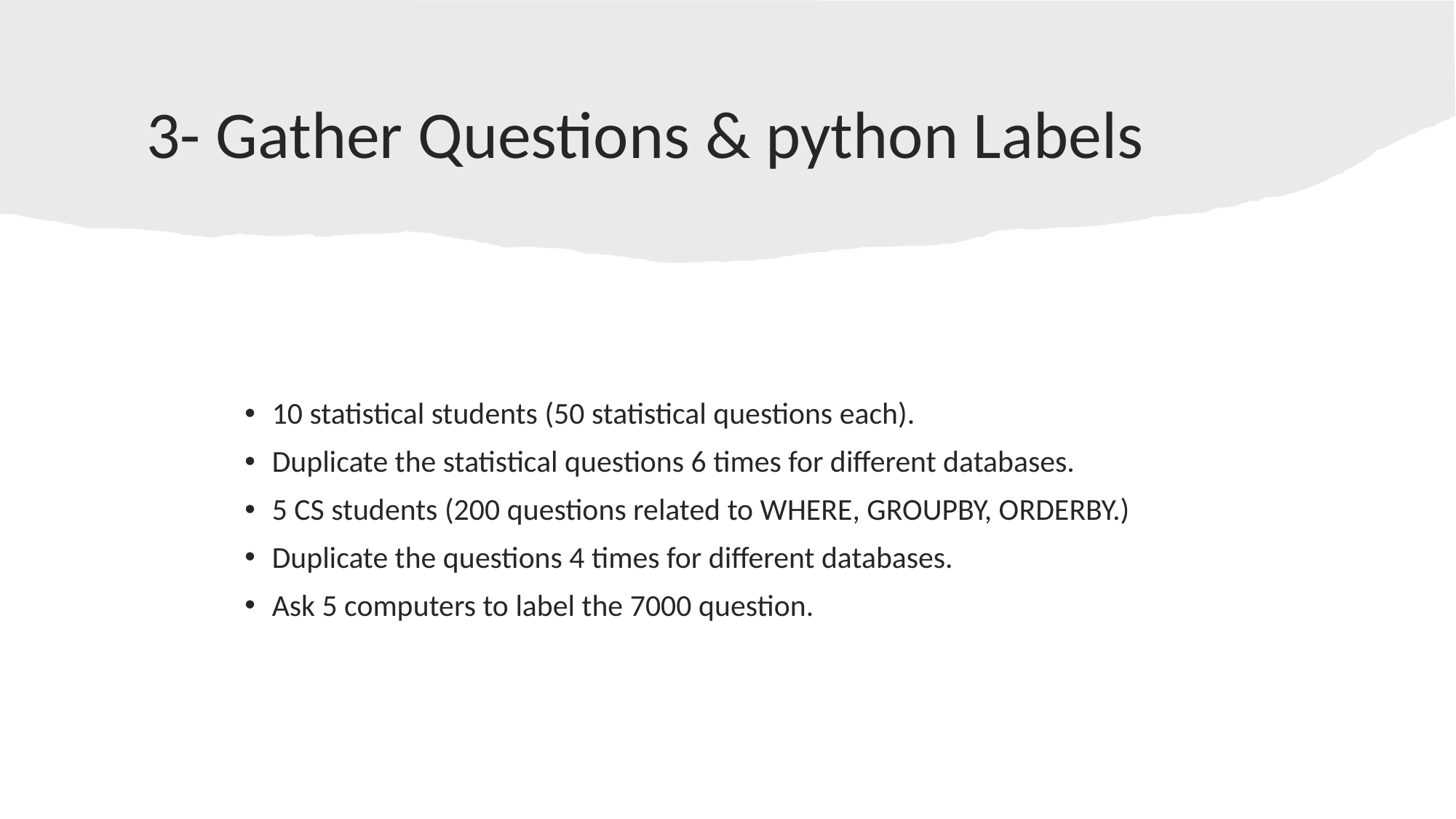

# 3- Gather Questions & python Labels
10 statistical students (50 statistical questions each).
Duplicate the statistical questions 6 times for different databases.
5 CS students (200 questions related to WHERE, GROUPBY, ORDERBY.)
Duplicate the questions 4 times for different databases.
Ask 5 computers to label the 7000 question.